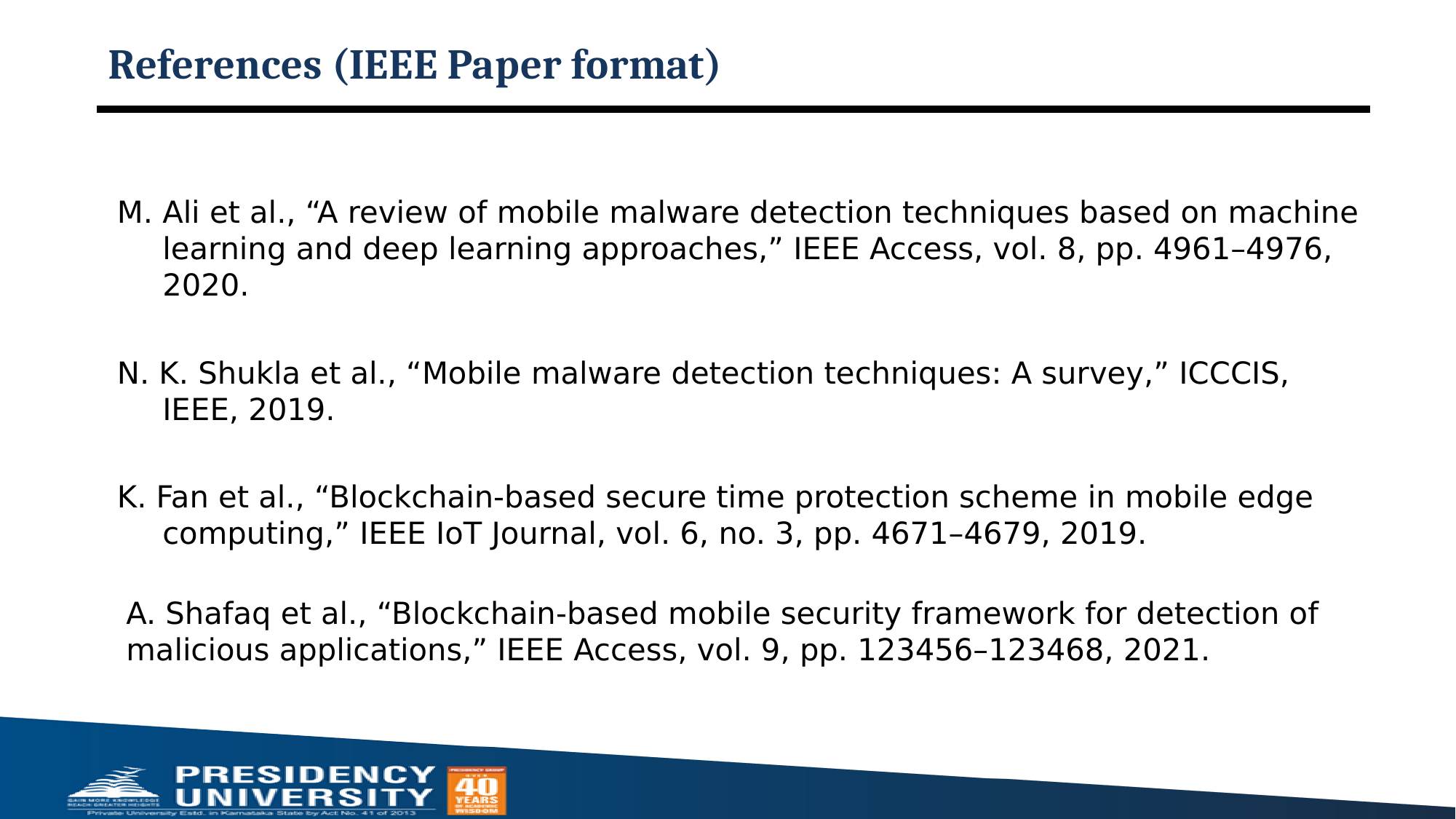

# References (IEEE Paper format)

M. Ali et al., “A review of mobile malware detection techniques based on machine learning and deep learning approaches,” IEEE Access, vol. 8, pp. 4961–4976, 2020.

N. K. Shukla et al., “Mobile malware detection techniques: A survey,” ICCCIS, IEEE, 2019.

K. Fan et al., “Blockchain-based secure time protection scheme in mobile edge computing,” IEEE IoT Journal, vol. 6, no. 3, pp. 4671–4679, 2019.

A. Shafaq et al., “Blockchain-based mobile security framework for detection of malicious applications,” IEEE Access, vol. 9, pp. 123456–123468, 2021.